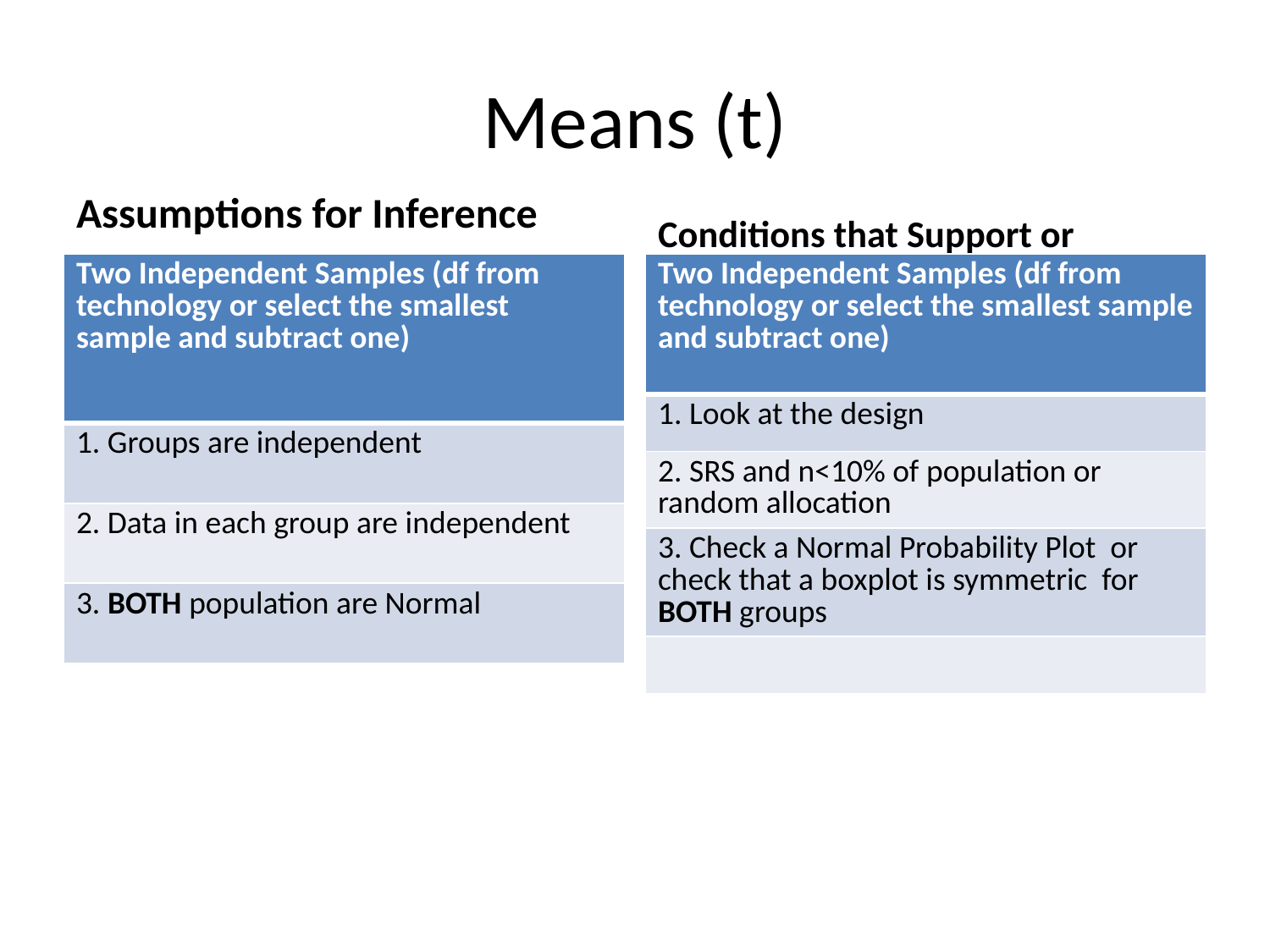

# Means (t)
Assumptions for Inference

Conditions that Support or Override these assumption

| Two Independent Samples (df from technology or select the smallest sample and subtract one) |
| --- |
| 1. Groups are independent |
| 2. Data in each group are independent |
| 3. BOTH population are Normal |
| Two Independent Samples (df from technology or select the smallest sample and subtract one) |
| --- |
| 1. Look at the design |
| 2. SRS and n<10% of population or random allocation |
| 3. Check a Normal Probability Plot or check that a boxplot is symmetric for BOTH groups |
|  |